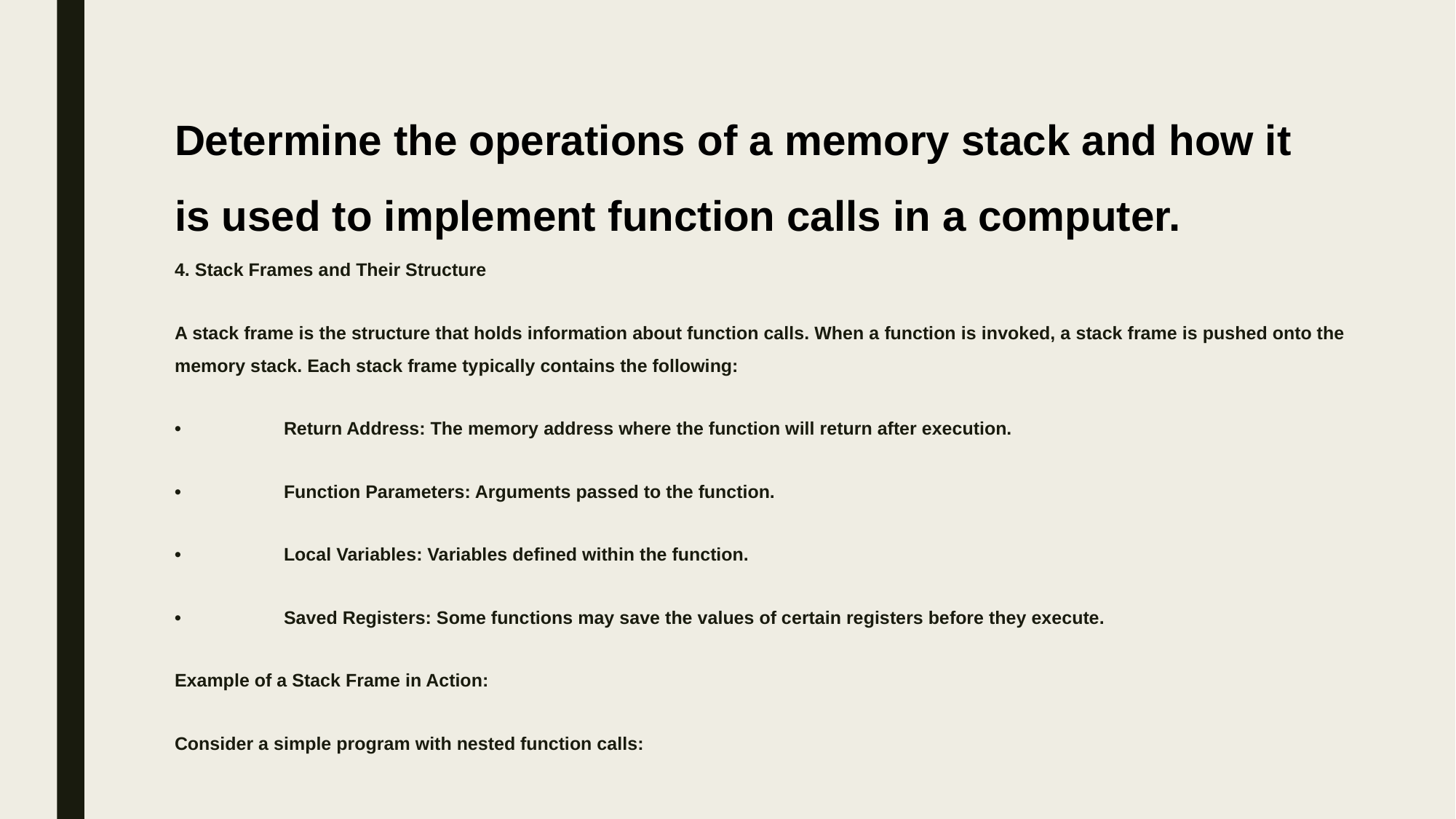

# Determine the operations of a memory stack and how it is used to implement function calls in a computer.
4. Stack Frames and Their Structure
A stack frame is the structure that holds information about function calls. When a function is invoked, a stack frame is pushed onto the memory stack. Each stack frame typically contains the following:
•	Return Address: The memory address where the function will return after execution.
•	Function Parameters: Arguments passed to the function.
•	Local Variables: Variables defined within the function.
•	Saved Registers: Some functions may save the values of certain registers before they execute.
Example of a Stack Frame in Action:
Consider a simple program with nested function calls: